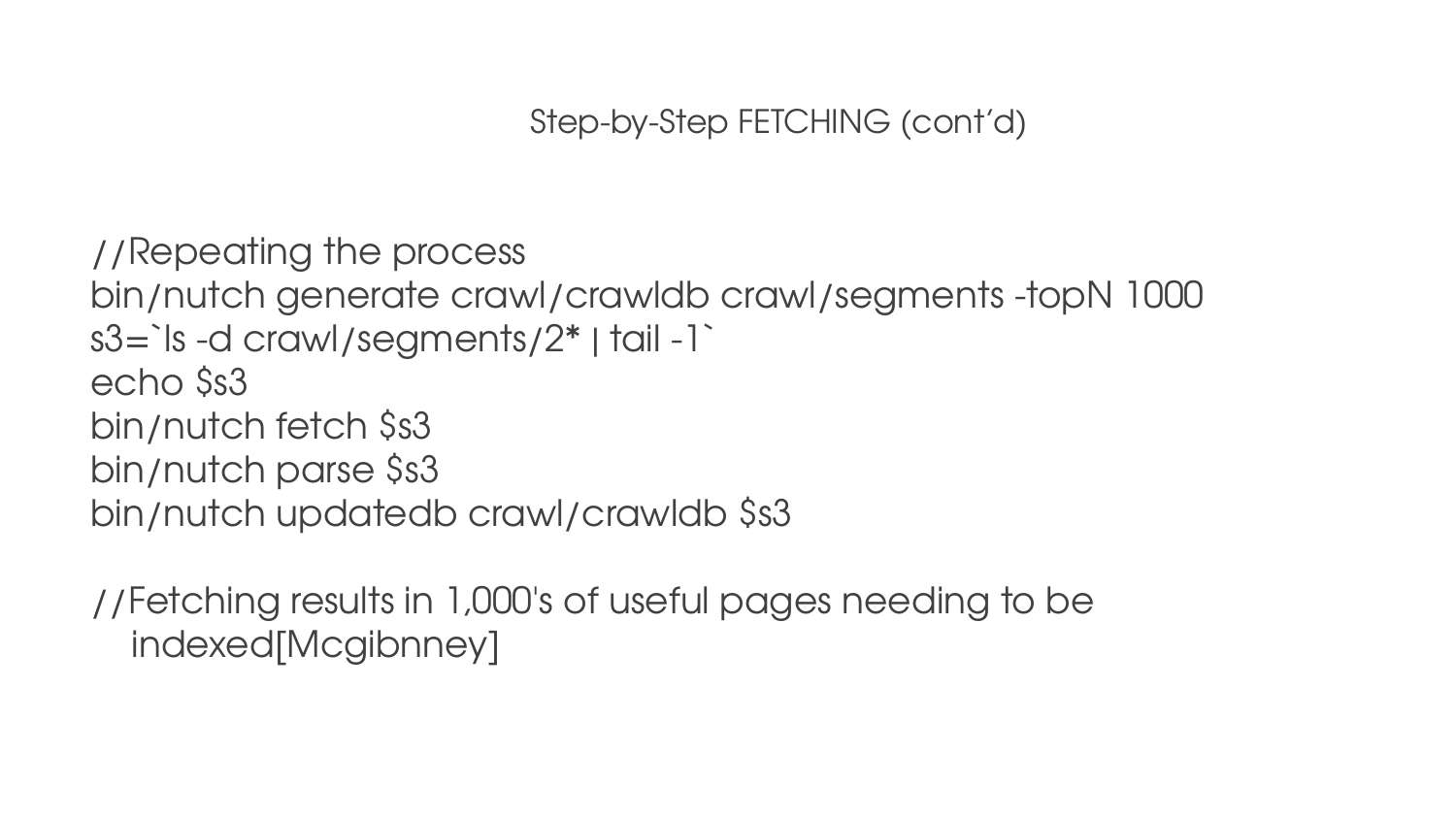

Step-by-Step FETCHING (cont’d)

//Repeating the process
bin/nutch generate crawl/crawldb crawl/segments -topN 1000
s3=`ls -d crawl/segments/2* | tail -1`
echo $s3
bin/nutch fetch $s3
bin/nutch parse $s3
bin/nutch updatedb crawl/crawldb $s3

//Fetching results in 1,000's of useful pages needing to be indexed[Mcgibnney]